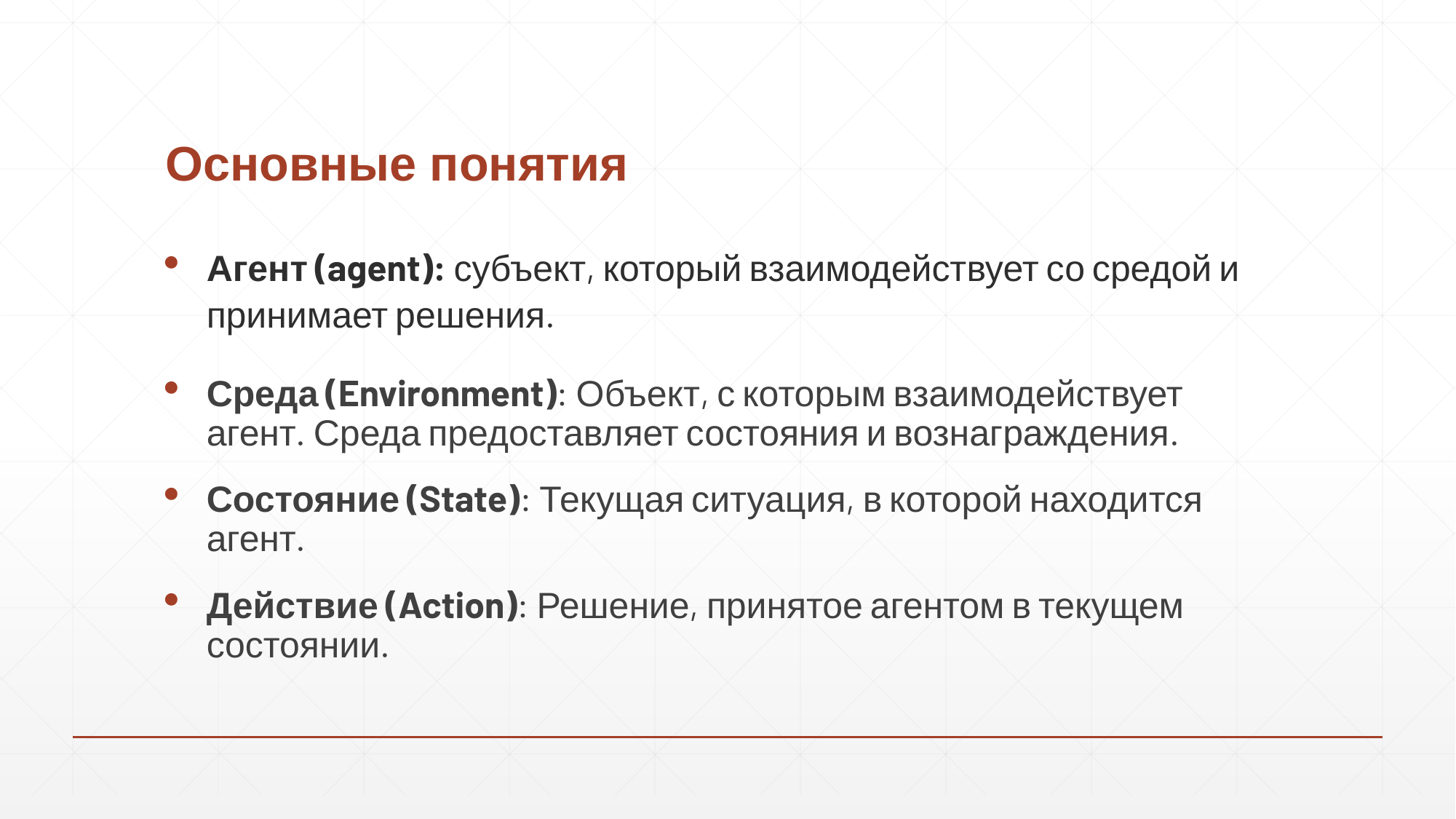

# Основные понятия
Агент (agent): субъект, который взаимодействует со средой и принимает решения.
Среда (Environment): Объект, с которым взаимодействует агент. Среда предоставляет состояния и вознаграждения.
Состояние (State): Текущая ситуация, в которой находится агент.
Действие (Action): Решение, принятое агентом в текущем состоянии.